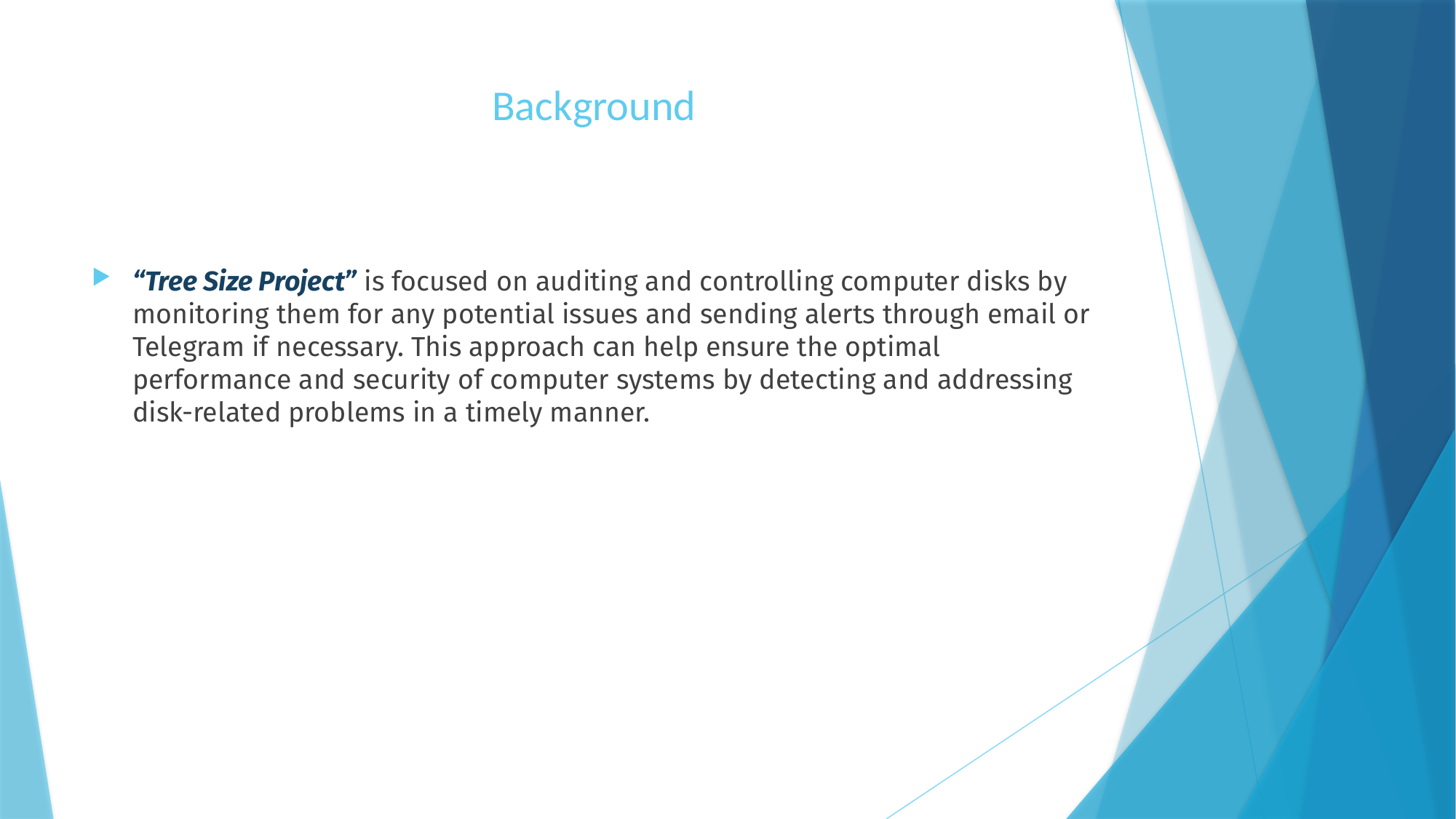

# Background
“Tree Size Project” is focused on auditing and controlling computer disks by monitoring them for any potential issues and sending alerts through email or Telegram if necessary. This approach can help ensure the optimal performance and security of computer systems by detecting and addressing disk-related problems in a timely manner.